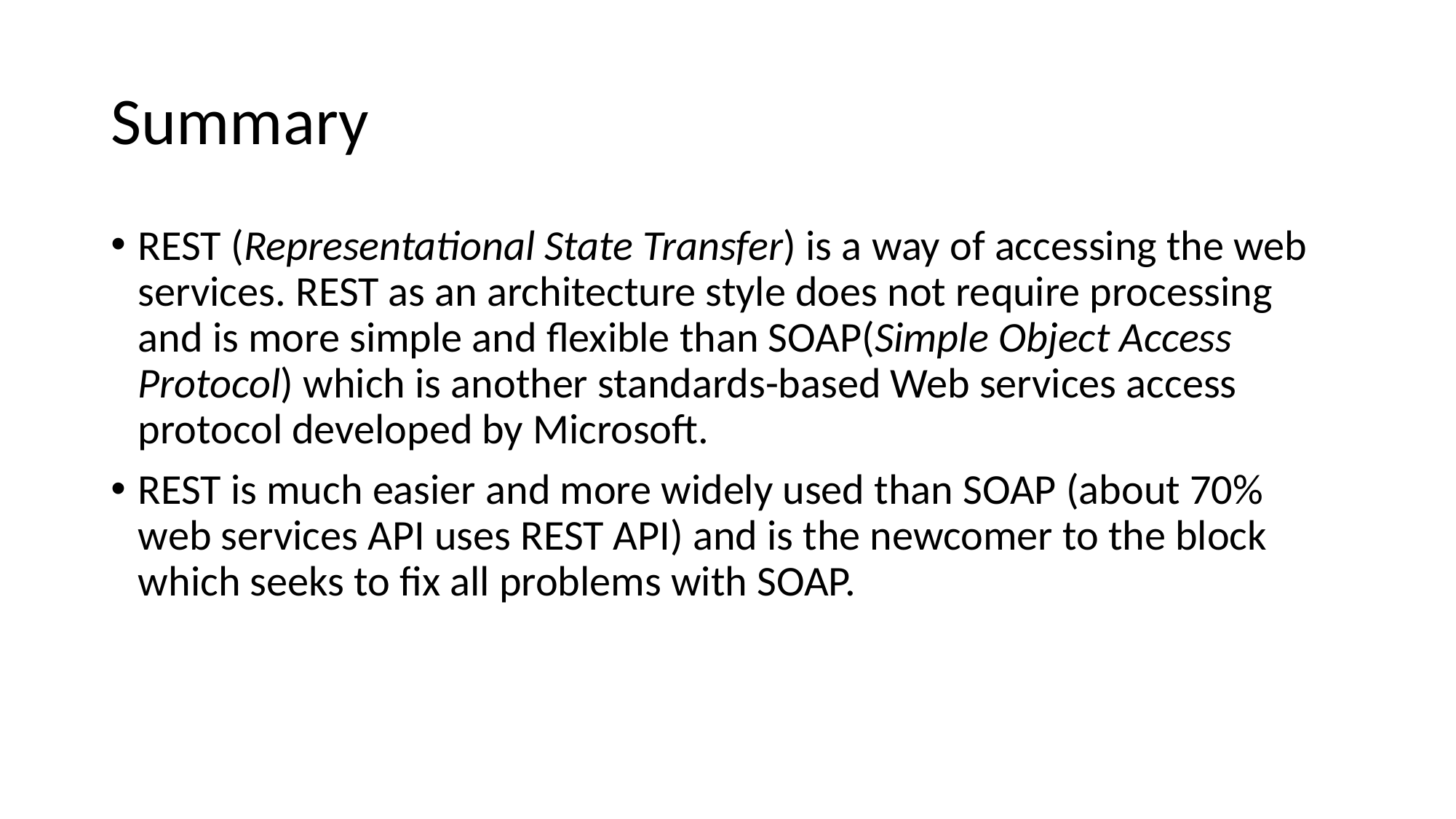

# Summary
REST (Representational State Transfer) is a way of accessing the web services. REST as an architecture style does not require processing and is more simple and flexible than SOAP(Simple Object Access Protocol) which is another standards-based Web services access protocol developed by Microsoft.
REST is much easier and more widely used than SOAP (about 70% web services API uses REST API) and is the newcomer to the block which seeks to fix all problems with SOAP.